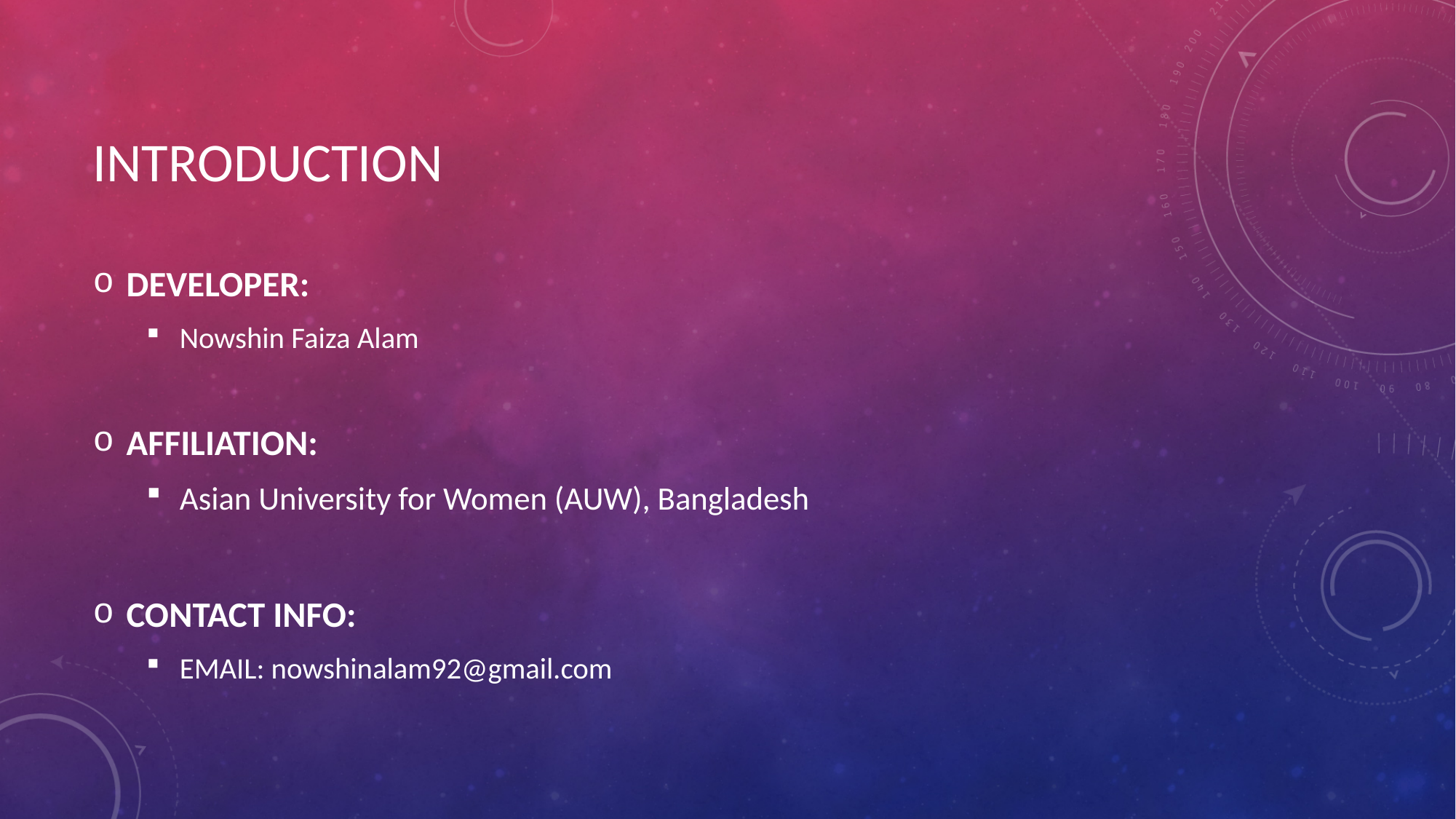

# Introduction
DEVELOPER:
Nowshin Faiza Alam

AFFILIATION:
Asian University for Women (AUW), Bangladesh

CONTACT INFO:
EMAIL: nowshinalam92@gmail.com